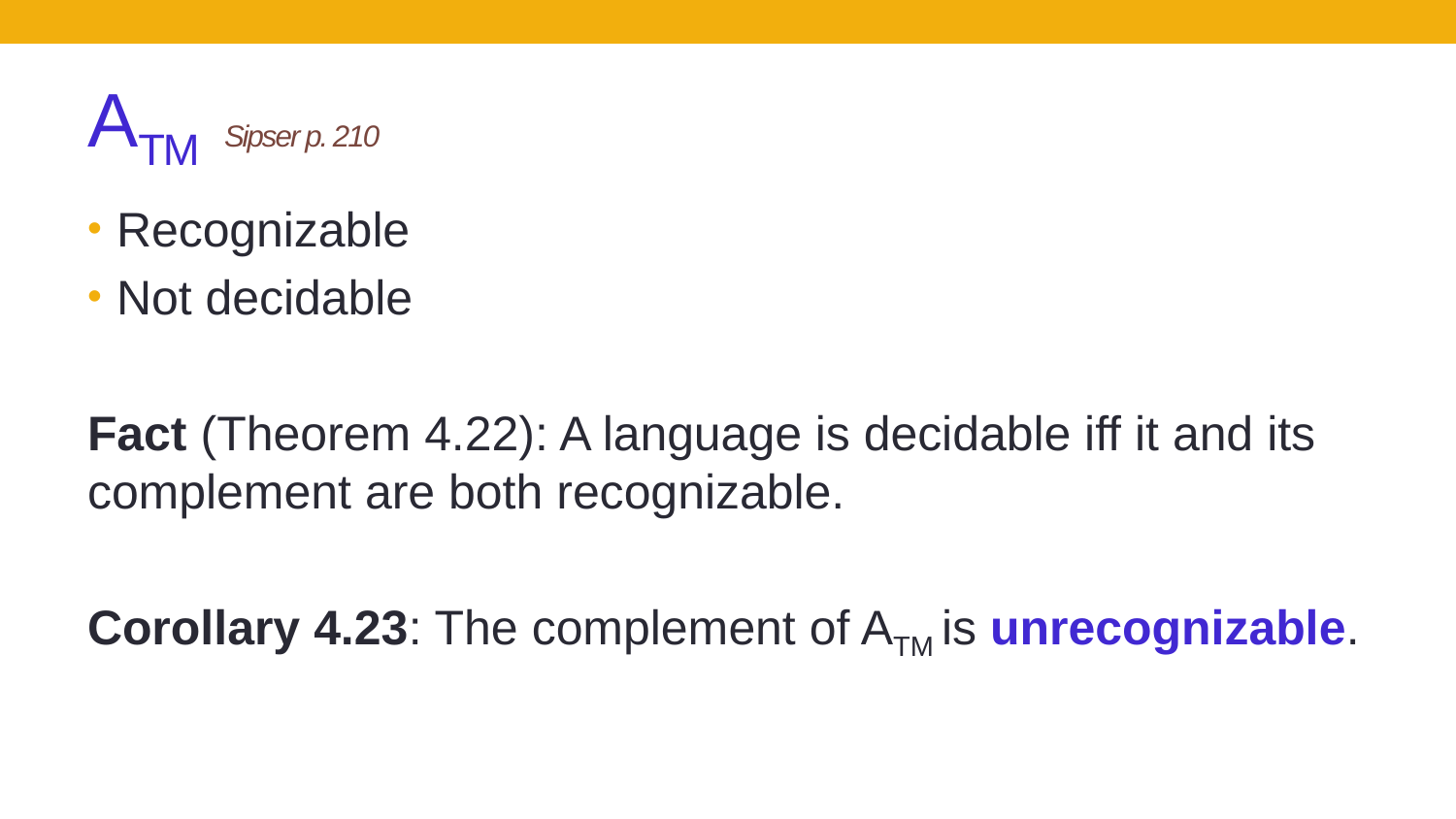

# ATM						Sipser p. 210
Recognizable
Not decidable

Fact (Theorem 4.22): A language is decidable iff it and its complement are both recognizable.

Corollary 4.23: The complement of ATM is unrecognizable.